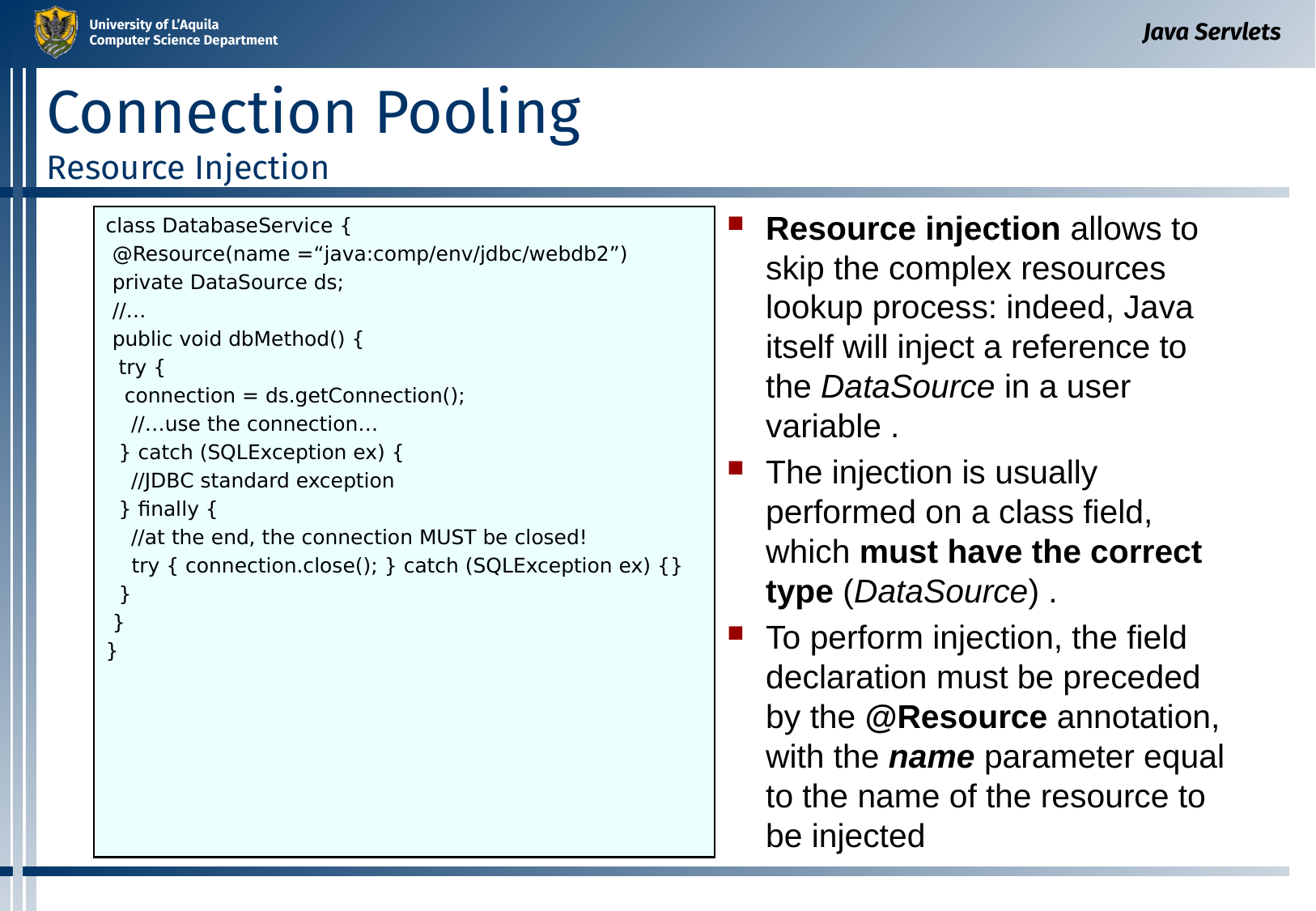

Java Servlets
# Connection Pooling Resource Injection
class DatabaseService {
 @Resource(name =“java:comp/env/jdbc/webdb2”)
 private DataSource ds;
 //…
 public void dbMethod() {
  try {
 	 connection = ds.getConnection();
	  //…use the connection…
  } catch (SQLException ex) {
 	  //JDBC standard exception
  } finally {
	  //at the end, the connection MUST be closed!
    try { connection.close(); } catch (SQLException ex) {}
  }
 }
}
Resource injection allows to skip the complex resources lookup process: indeed, Java itself will inject a reference to the DataSource in a user variable .
The injection is usually performed on a class field, which must have the correct type (DataSource) .
To perform injection, the field declaration must be preceded by the @Resource annotation, with the name parameter equal to the name of the resource to be injected